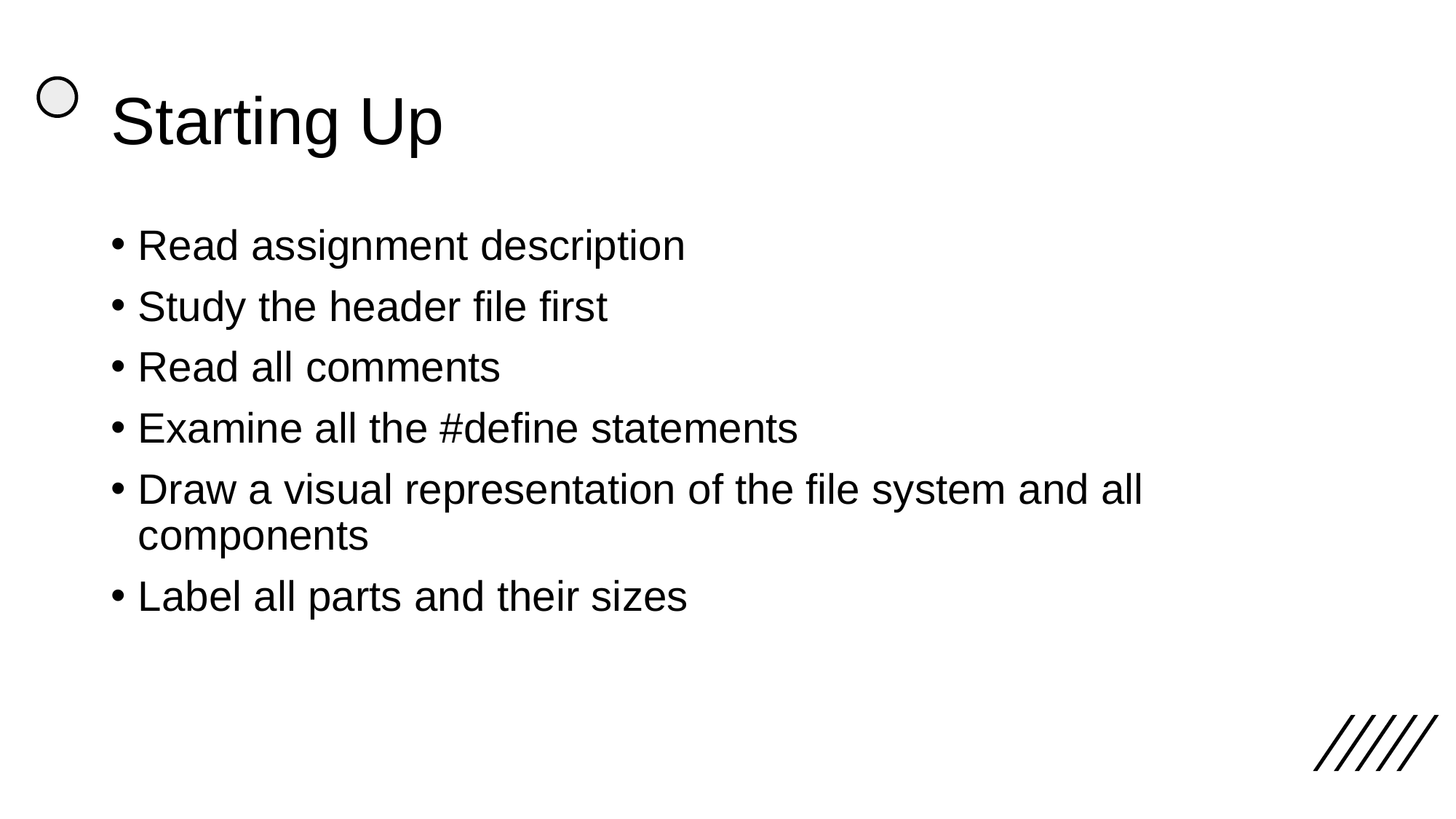

# Starting Up
Read assignment description
Study the header file first
Read all comments
Examine all the #define statements
Draw a visual representation of the file system and all components
Label all parts and their sizes